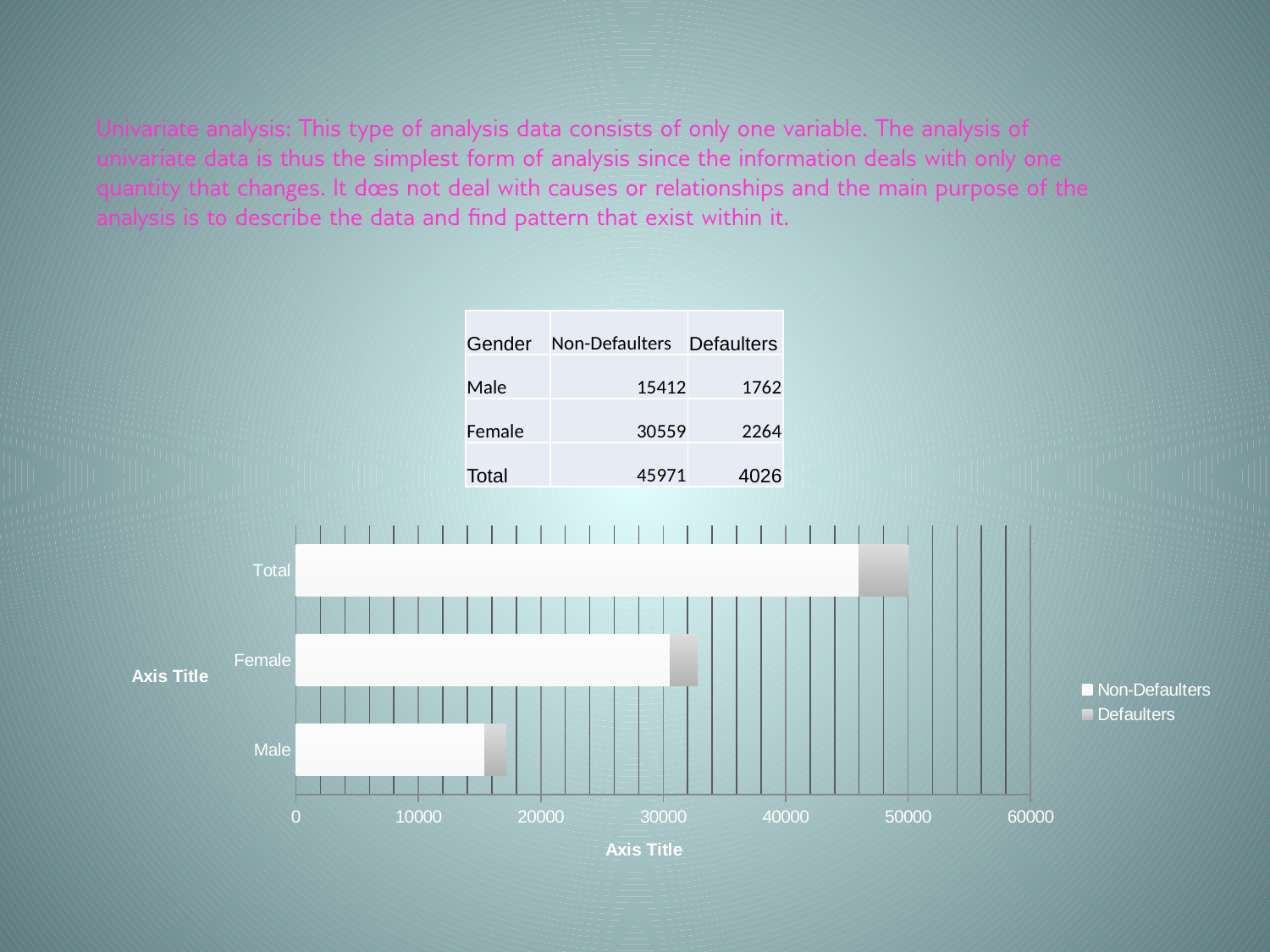

Univariate analysis: This type of analysis data consists of only one variable. The analysis of univariate data is thus the simplest form of analysis since the information deals with only one quantity that changes. It does not deal with causes or relationships and the main purpose of the analysis is to describe the data and find pattern that exist within it.
| Gender | Non-Defaulters | Defaulters |
| --- | --- | --- |
| Male | 15412 | 1762 |
| Female | 30559 | 2264 |
| Total | 45971 | 4026 |

### Chart

| Category | Non-Defaulters | Defaulters |
|---|---|---|
| Male | 15412.0 | 1762.0 |
| Female | 30559.0 | 2264.0 |
| Total | 45971.0 | 4026.0 |